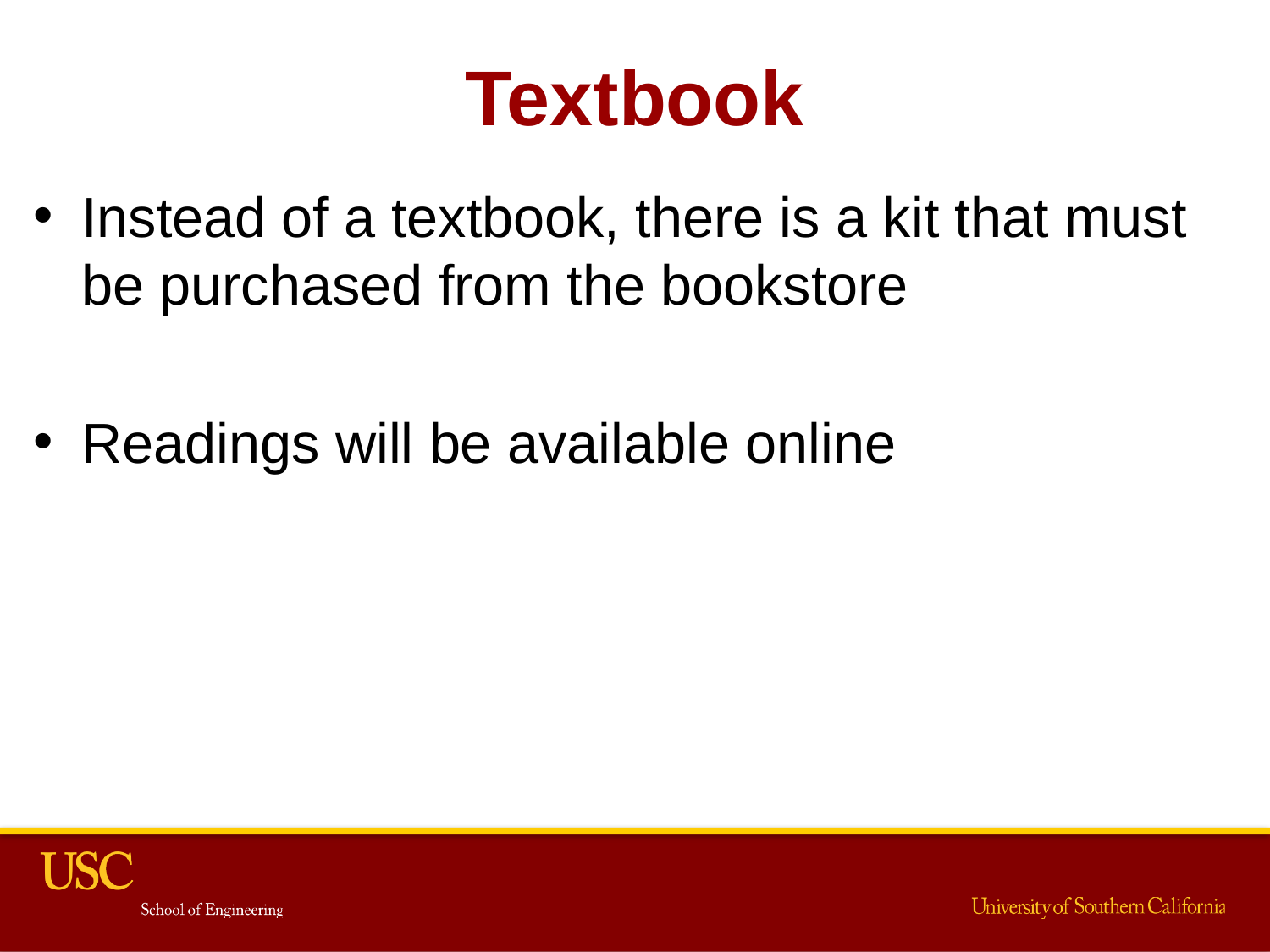

# Textbook
Instead of a textbook, there is a kit that must be purchased from the bookstore

Readings will be available online